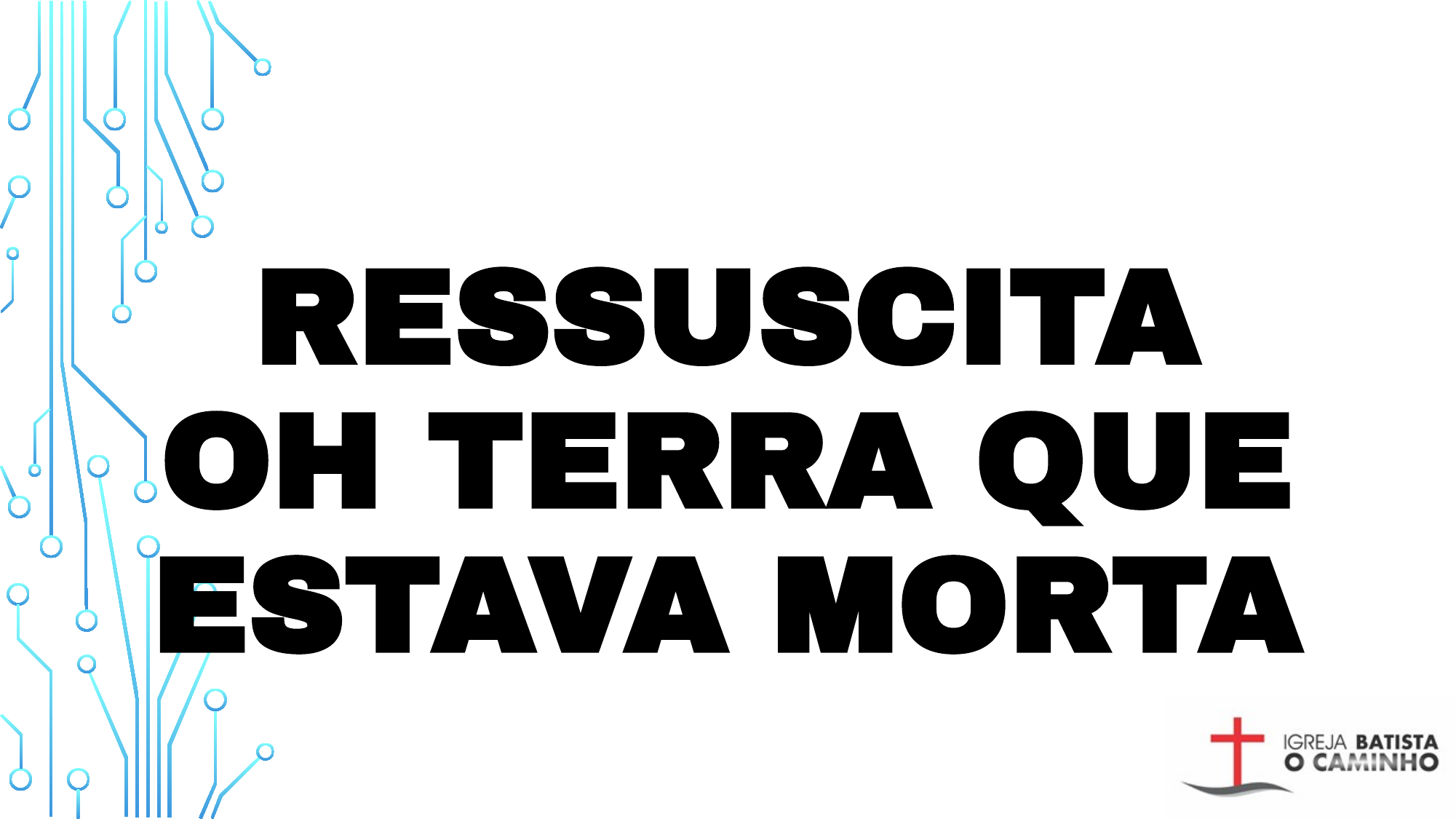

# Ressuscita oh terra que estava morta